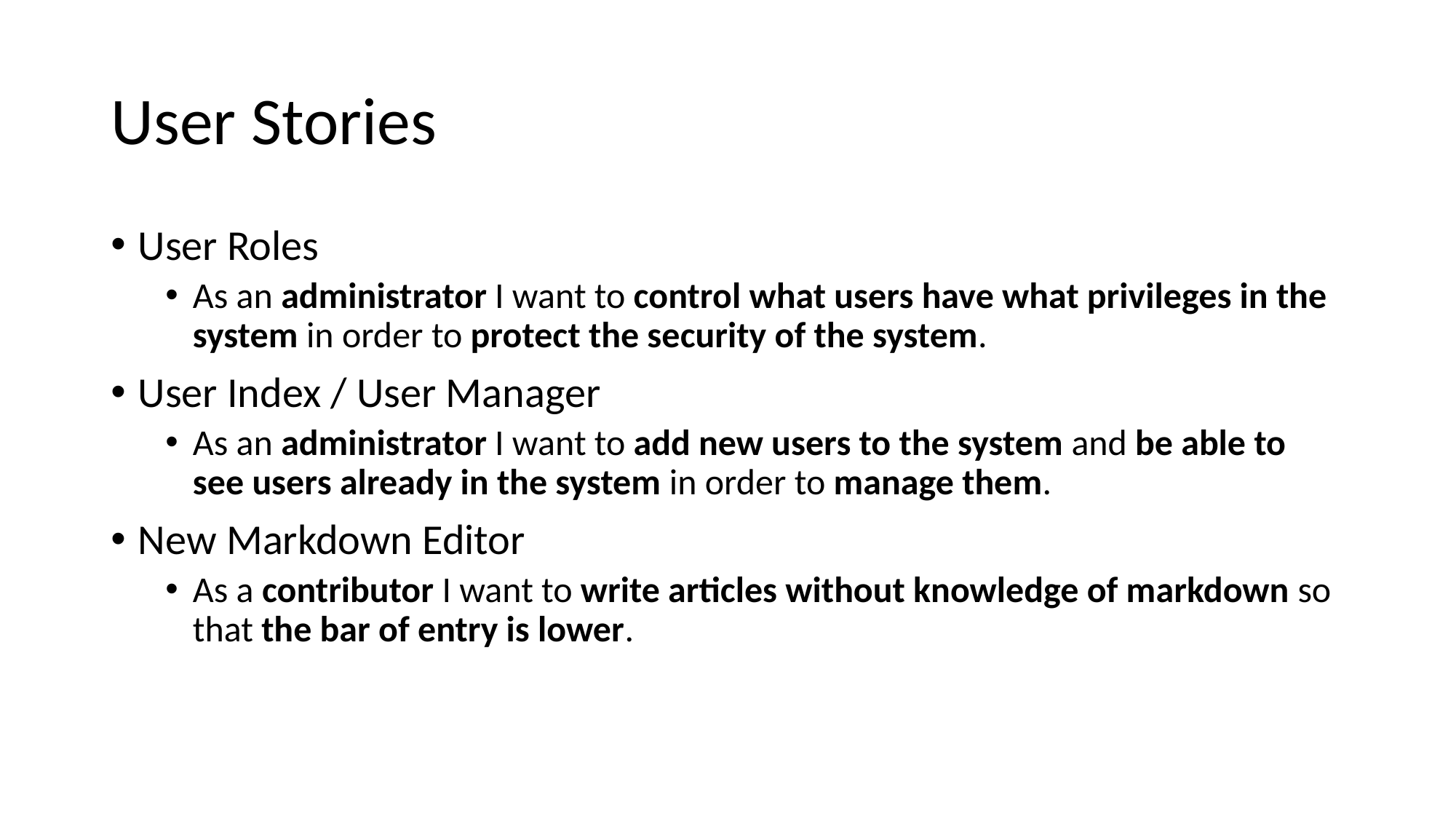

# User Stories
User Roles
As an administrator I want to control what users have what privileges in the system in order to protect the security of the system.
User Index / User Manager
As an administrator I want to add new users to the system and be able to see users already in the system in order to manage them.
New Markdown Editor
As a contributor I want to write articles without knowledge of markdown so that the bar of entry is lower.